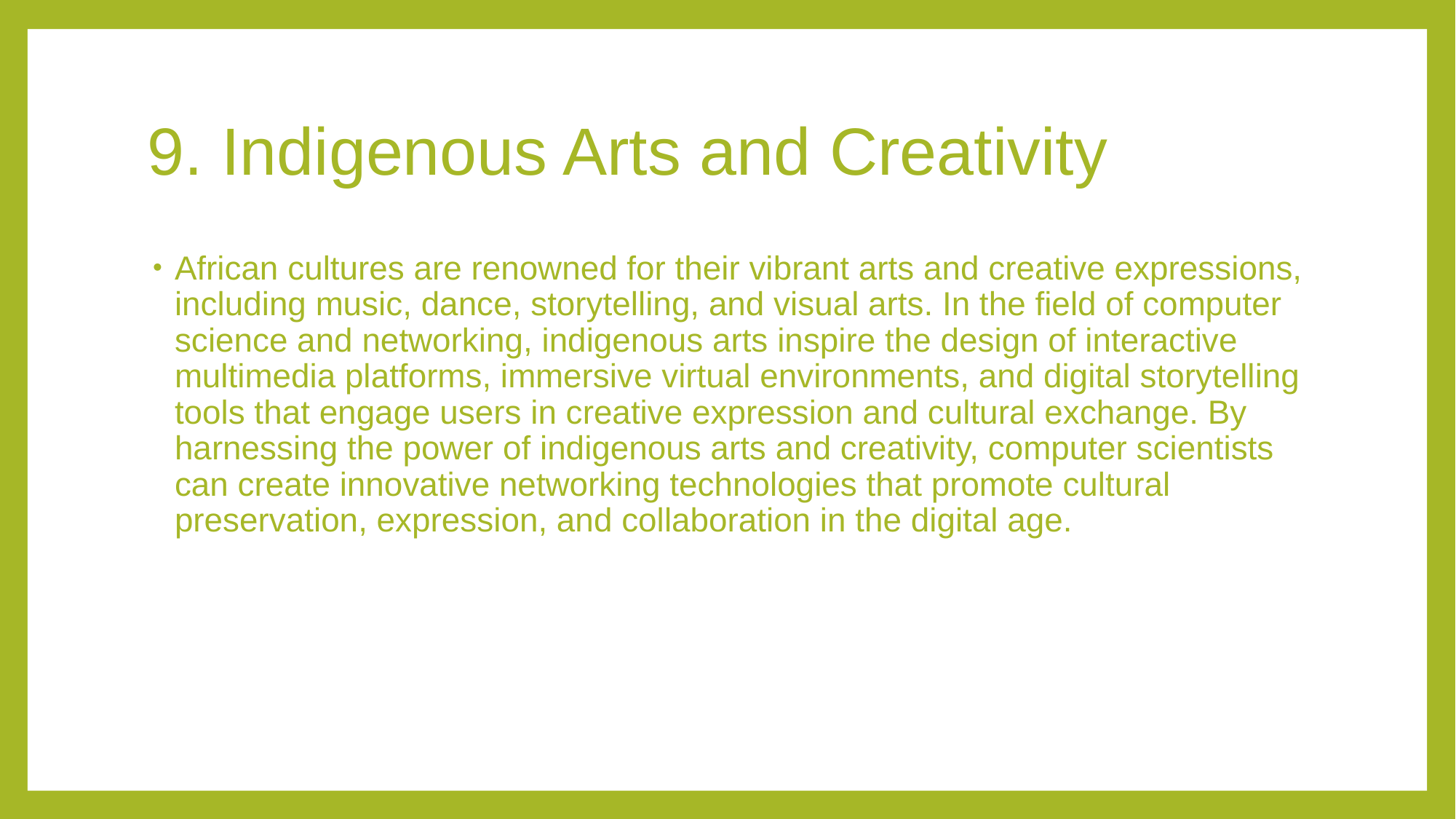

# 9. Indigenous Arts and Creativity
African cultures are renowned for their vibrant arts and creative expressions, including music, dance, storytelling, and visual arts. In the field of computer science and networking, indigenous arts inspire the design of interactive multimedia platforms, immersive virtual environments, and digital storytelling tools that engage users in creative expression and cultural exchange. By harnessing the power of indigenous arts and creativity, computer scientists can create innovative networking technologies that promote cultural preservation, expression, and collaboration in the digital age.